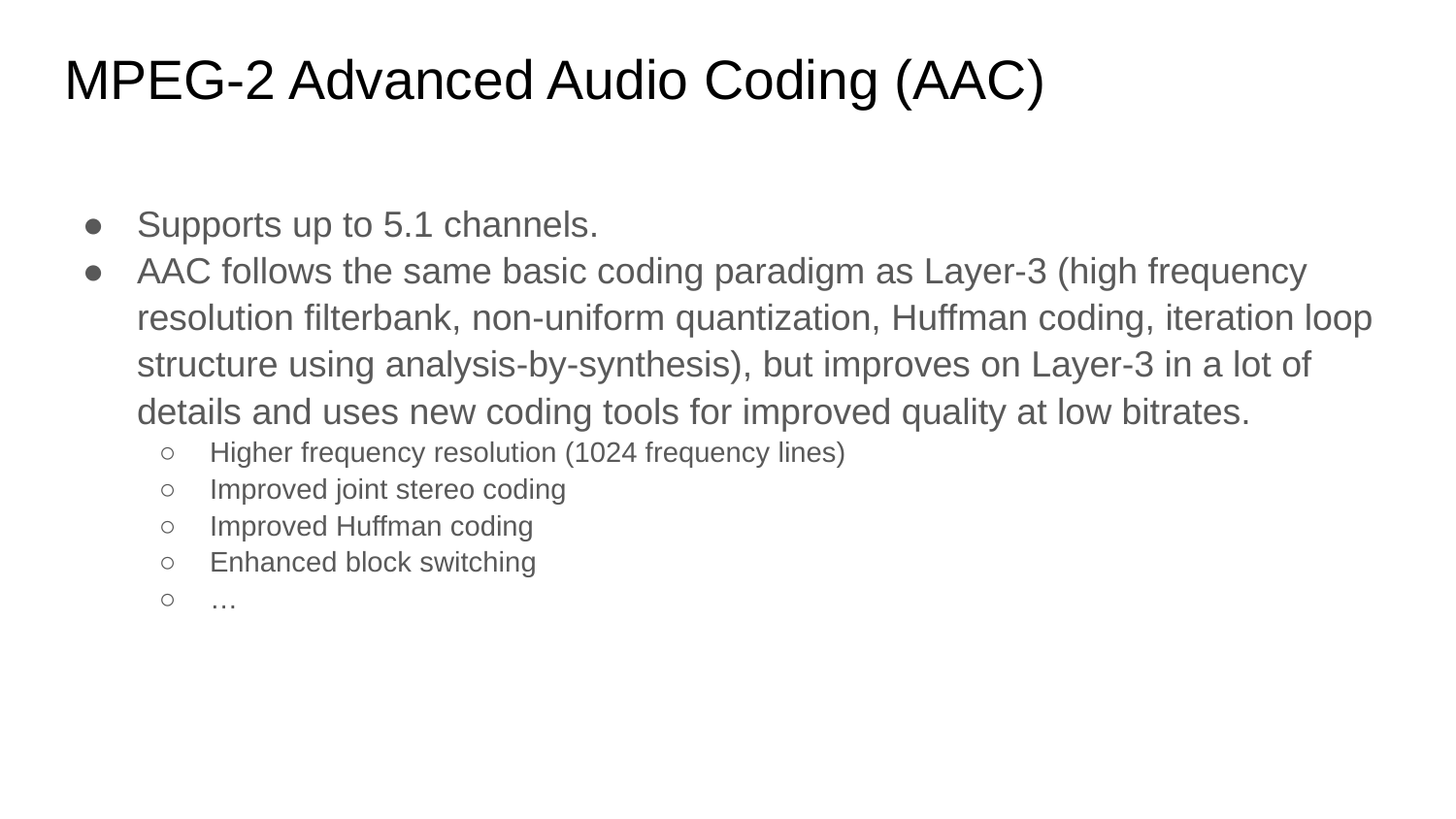

# MPEG-2 Advanced Audio Coding (AAC)
Supports up to 5.1 channels.
AAC follows the same basic coding paradigm as Layer-3 (high frequency resolution filterbank, non-uniform quantization, Huffman coding, iteration loop structure using analysis-by-synthesis), but improves on Layer-3 in a lot of details and uses new coding tools for improved quality at low bitrates.
Higher frequency resolution (1024 frequency lines)
Improved joint stereo coding
Improved Huffman coding
Enhanced block switching
…